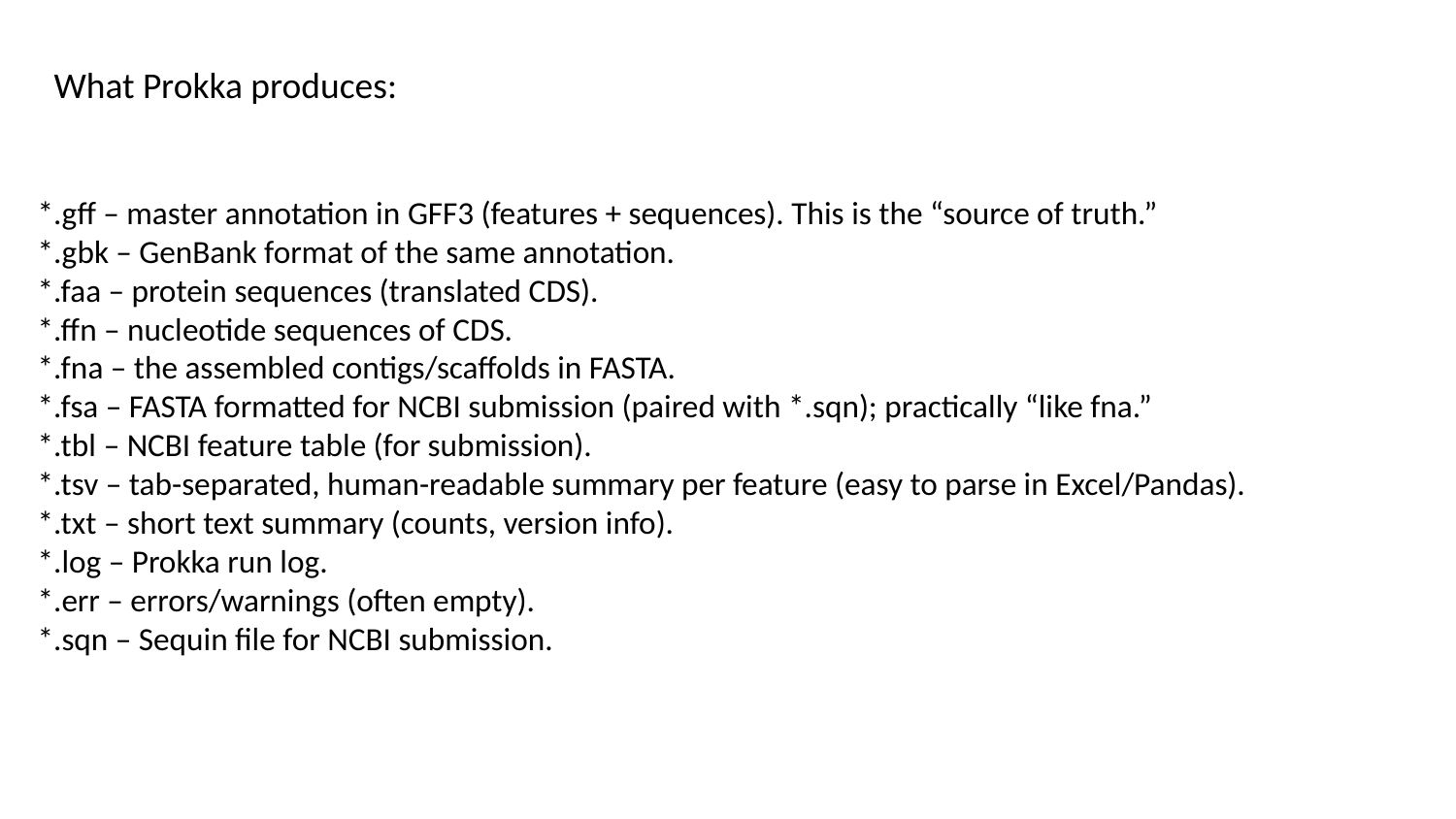

What Prokka produces:
*.gff – master annotation in GFF3 (features + sequences). This is the “source of truth.”
*.gbk – GenBank format of the same annotation.
*.faa – protein sequences (translated CDS).
*.ffn – nucleotide sequences of CDS.
*.fna – the assembled contigs/scaffolds in FASTA.
*.fsa – FASTA formatted for NCBI submission (paired with *.sqn); practically “like fna.”
*.tbl – NCBI feature table (for submission).
*.tsv – tab-separated, human-readable summary per feature (easy to parse in Excel/Pandas).
*.txt – short text summary (counts, version info).
*.log – Prokka run log.
*.err – errors/warnings (often empty).
*.sqn – Sequin file for NCBI submission.